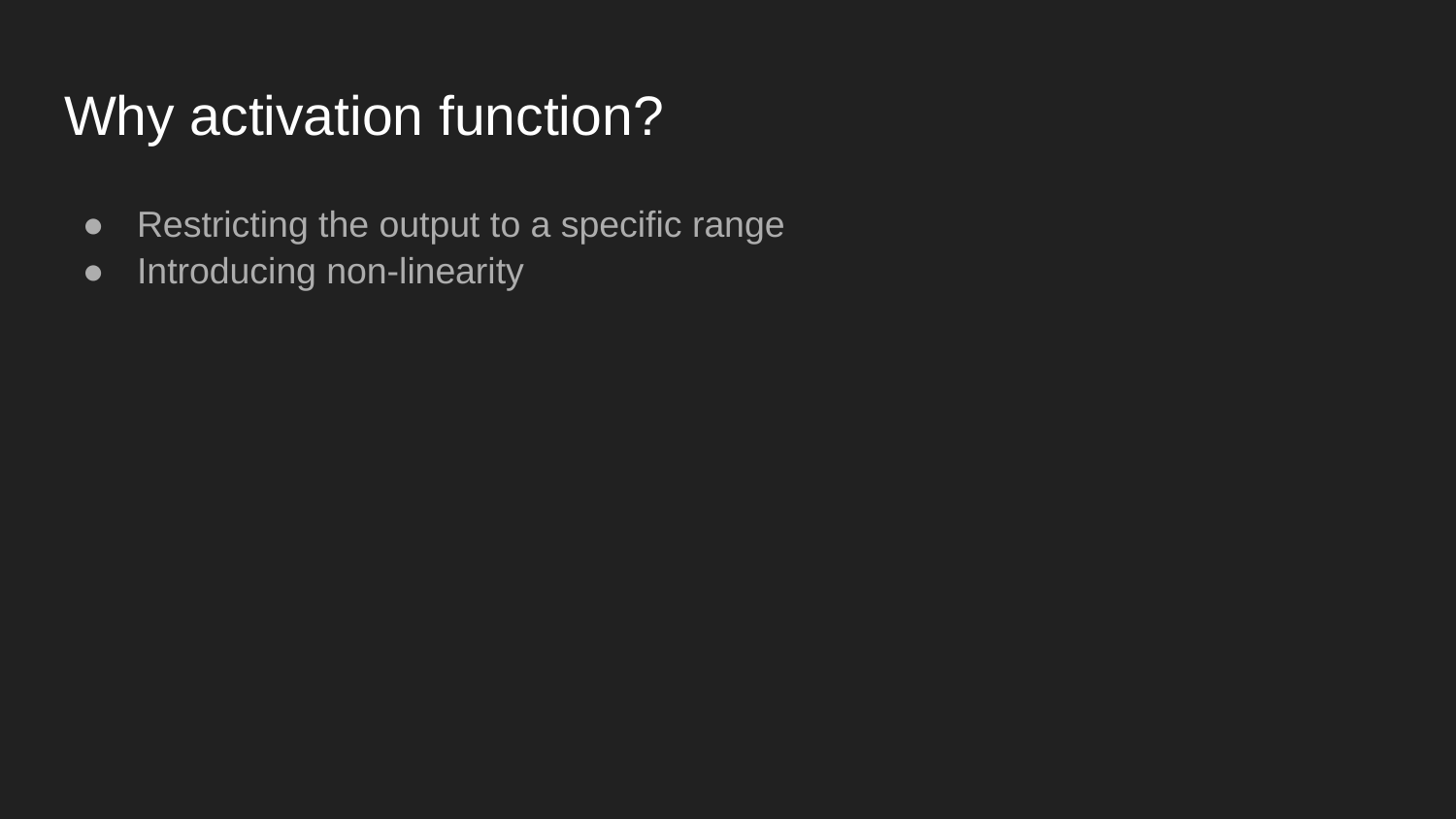

# Why activation function?
Restricting the output to a specific range
Introducing non-linearity